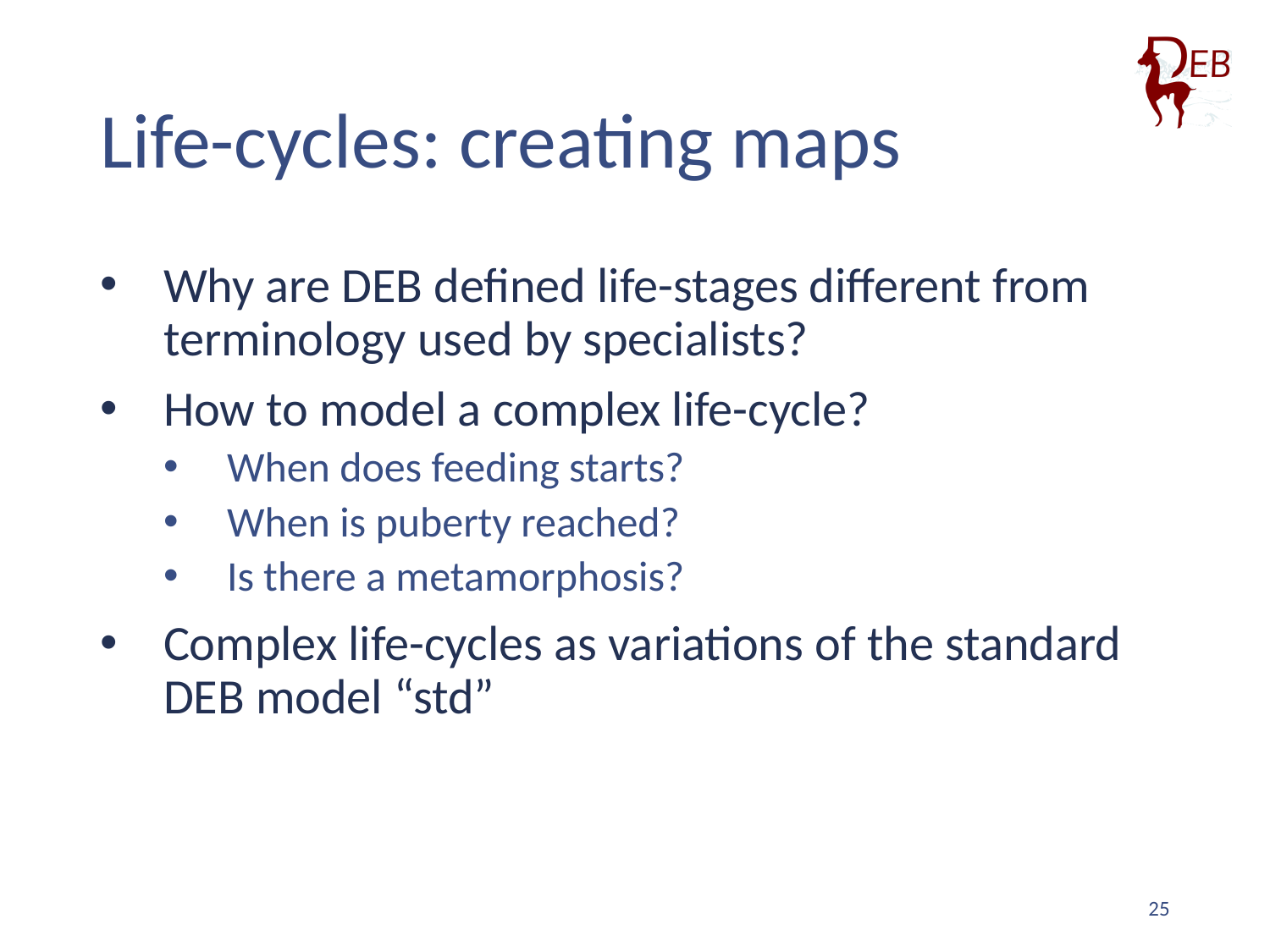

# Life-cycles: creating maps
Why are DEB defined life-stages different from terminology used by specialists?
How to model a complex life-cycle?
When does feeding starts?
When is puberty reached?
Is there a metamorphosis?
Complex life-cycles as variations of the standard DEB model “std”
25